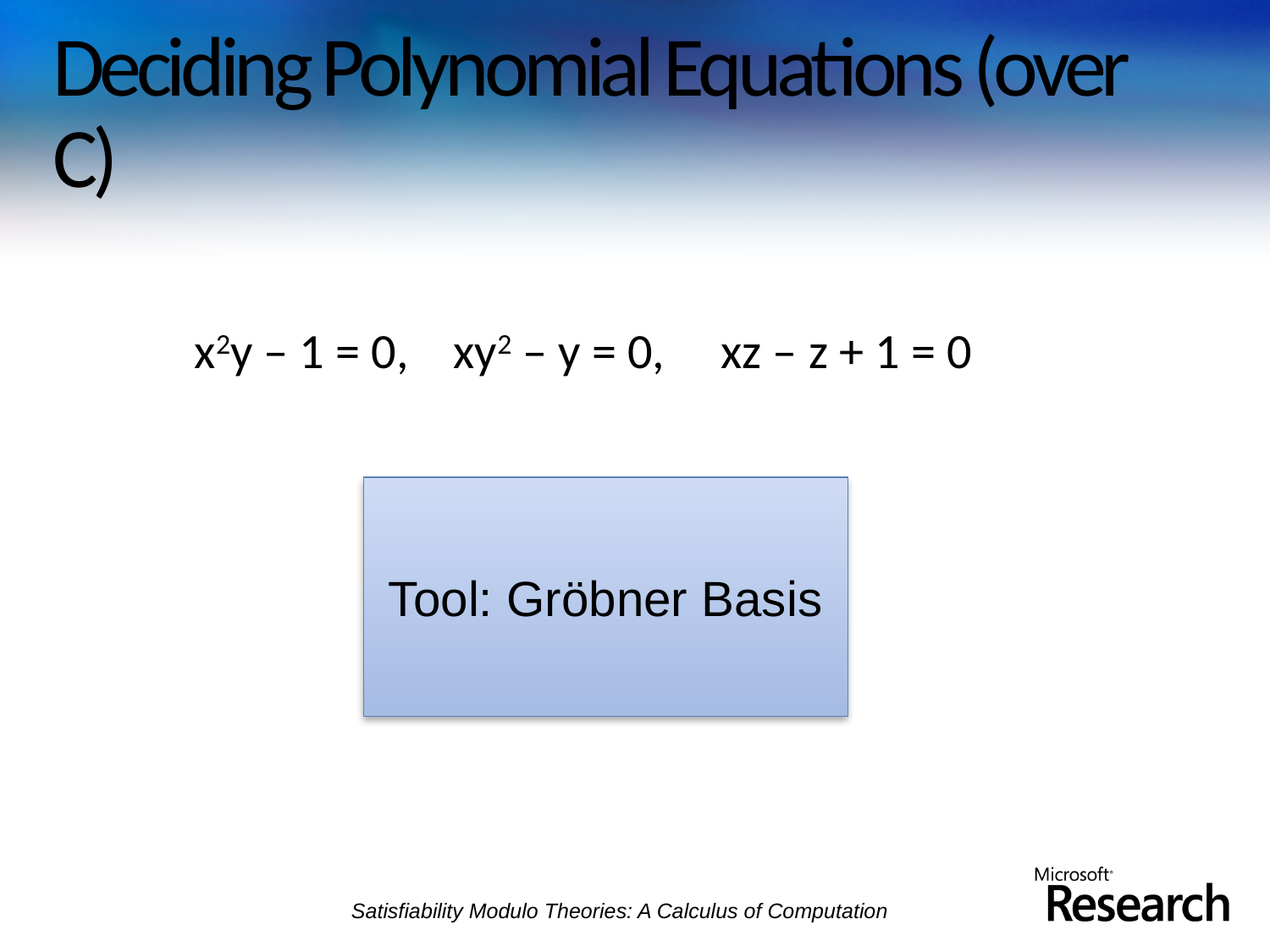

# Deciding Polynomial Equations (over  C)
x2y – 1 = 0,    xy2 – y = 0,     xz – z + 1 = 0
Tool: Gröbner Basis
Satisfiability Modulo Theories: A Calculus of Computation